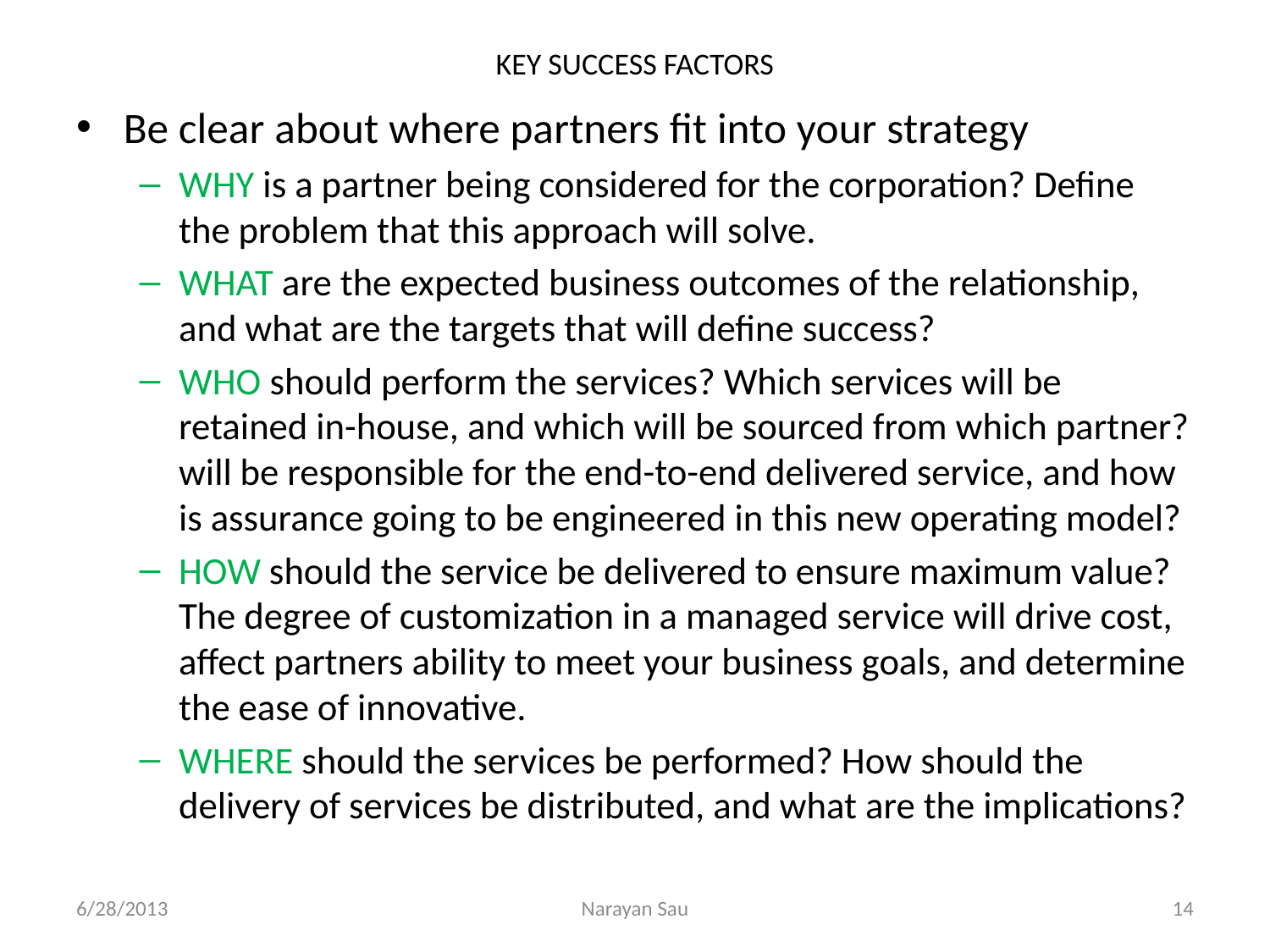

# KEY SUCCESS FACTORS
Be clear about where partners fit into your strategy
WHY is a partner being considered for the corporation? Define the problem that this approach will solve.
WHAT are the expected business outcomes of the relationship, and what are the targets that will define success?
WHO should perform the services? Which services will be retained in-house, and which will be sourced from which partner? will be responsible for the end-to-end delivered service, and how is assurance going to be engineered in this new operating model?
HOW should the service be delivered to ensure maximum value? The degree of customization in a managed service will drive cost, affect partners ability to meet your business goals, and determine the ease of innovative.
WHERE should the services be performed? How should the delivery of services be distributed, and what are the implications?
6/28/2013
Narayan Sau
14